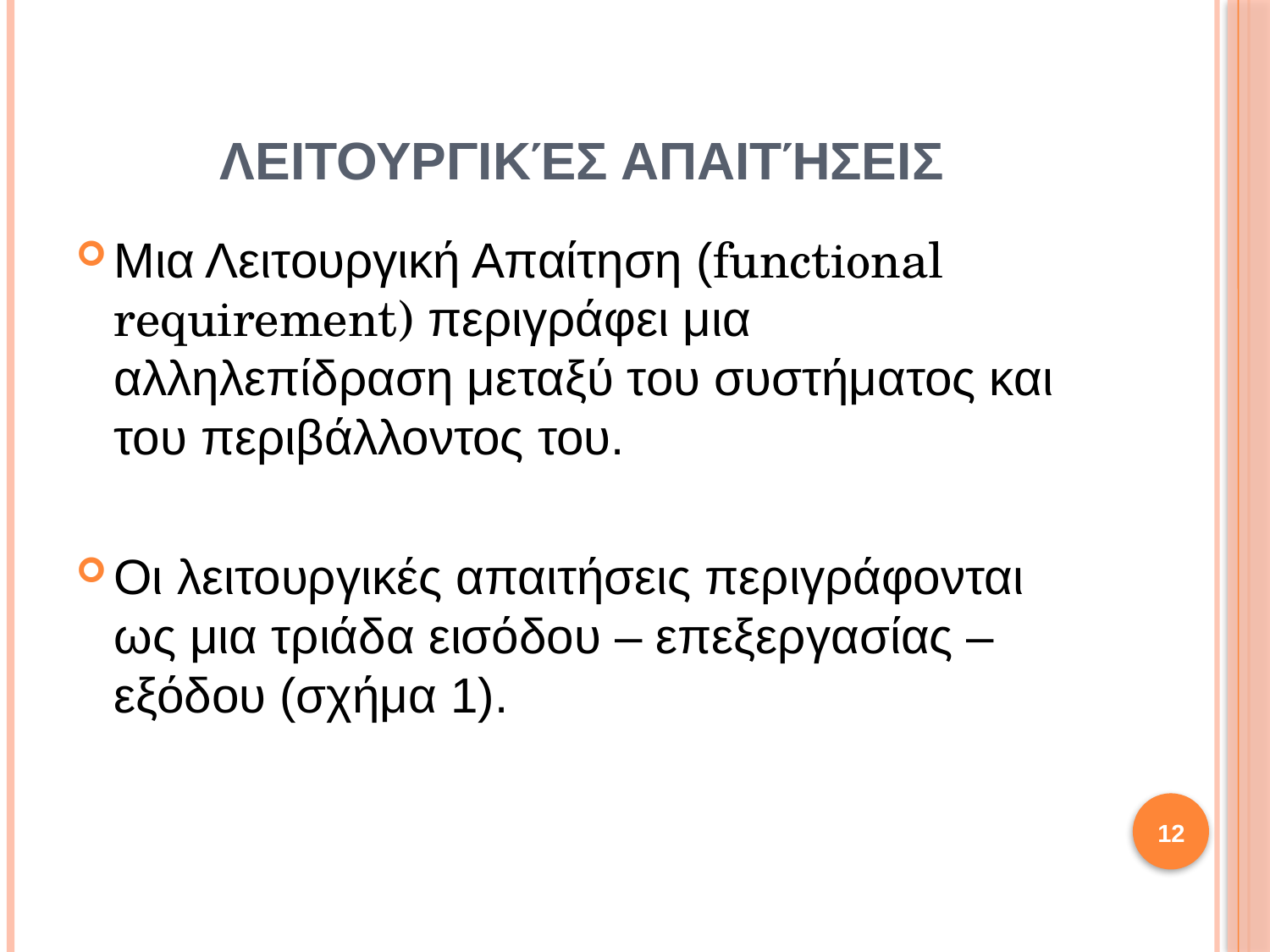

# Λειτουργικέσ Απαιτήσεισ
Μια Λειτουργική Απαίτηση (functional requirement) περιγράφει μια αλληλεπίδραση μεταξύ του συστήματος και του περιβάλλοντος του.

Οι λειτουργικές απαιτήσεις περιγράφονται ως μια τριάδα εισόδου – επεξεργασίας – εξόδου (σχήμα 1).
12